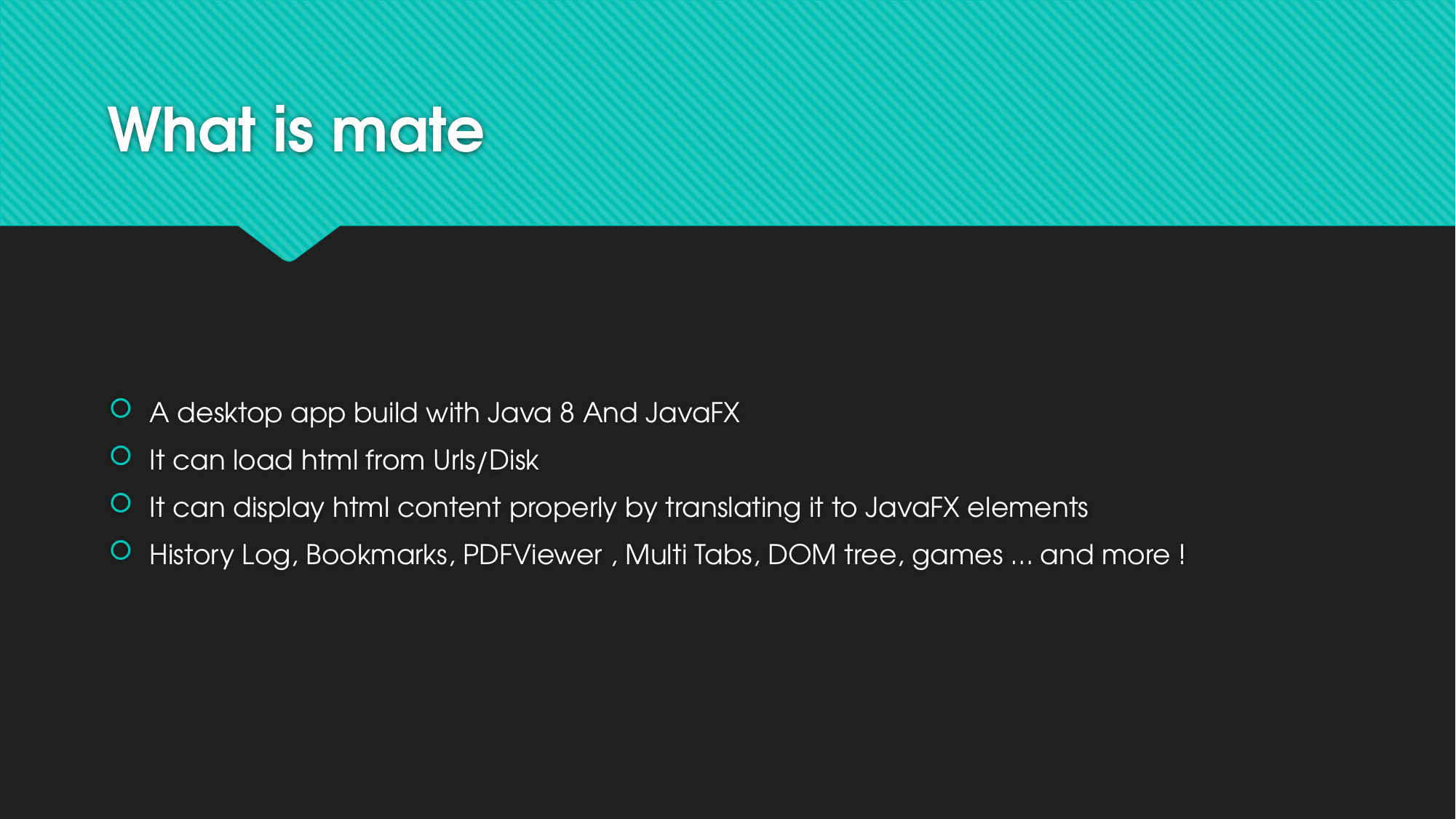

# What is mate
A desktop app build with Java 8 And JavaFX
It can load html from Urls/Disk
It can display html content properly by translating it to JavaFX elements
History Log, Bookmarks, PDFViewer , Multi Tabs, DOM tree, games … and more !